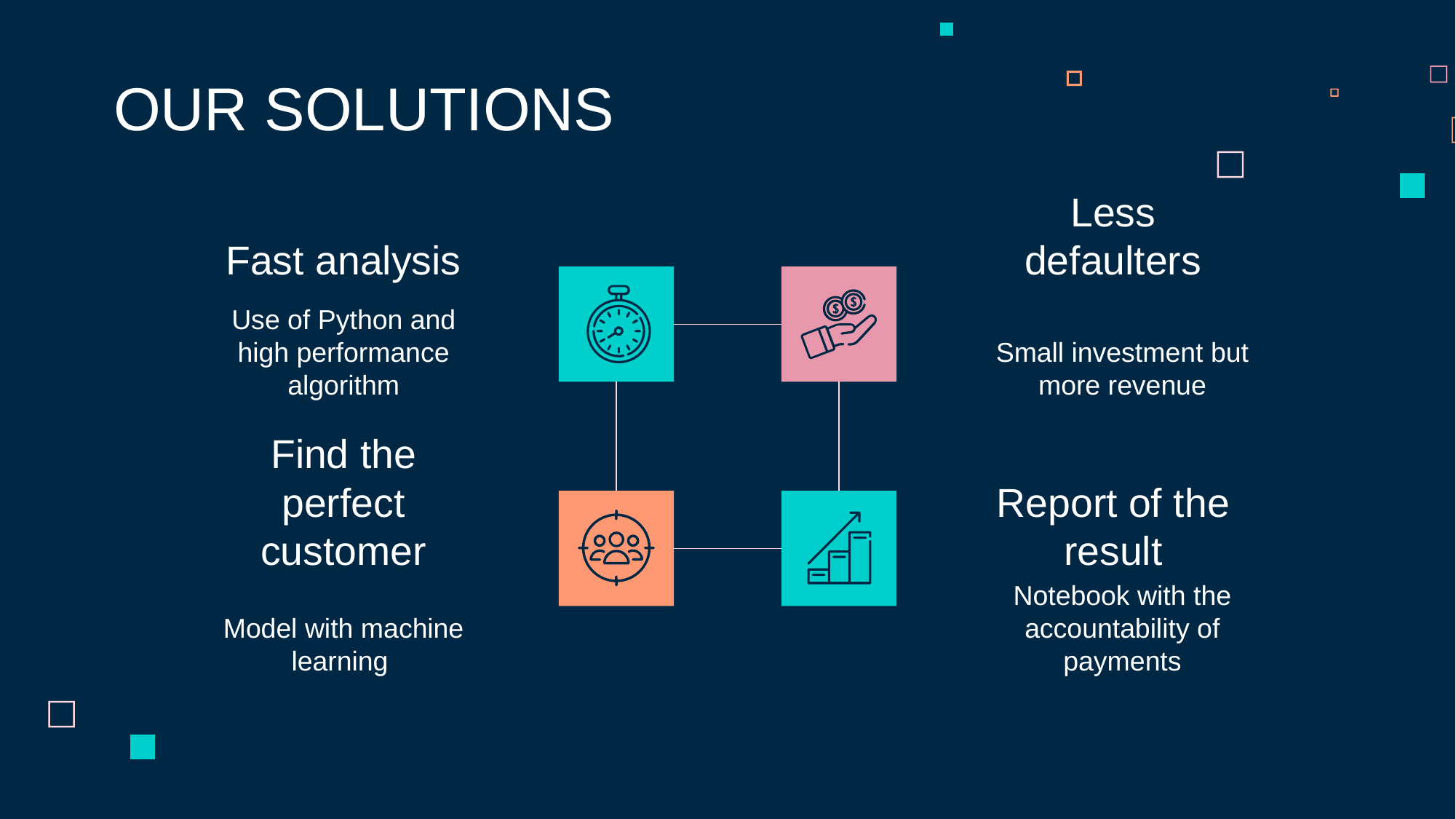

OUR SOLUTIONS
# Fast analysis
Less defaulters

Use of Python and high performance algorithm
Small investment but more revenue
Find the perfect customer
Report of the result

Model with machine learning
Notebook with the accountability of payments